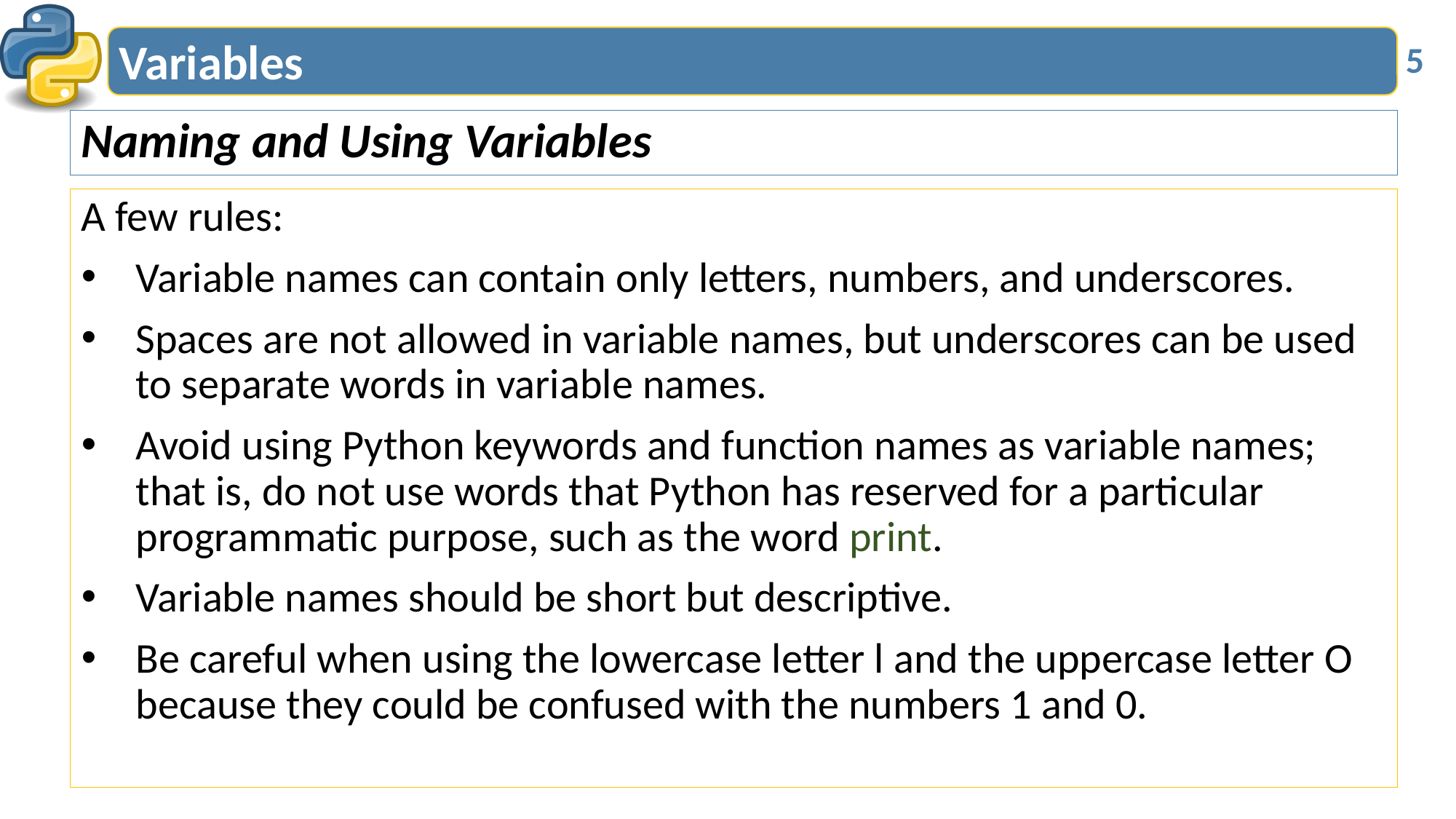

# Variables
5
Naming and Using Variables
A few rules:
Variable names can contain only letters, numbers, and underscores.
Spaces are not allowed in variable names, but underscores can be used to separate words in variable names.
Avoid using Python keywords and function names as variable names;
that is, do not use words that Python has reserved for a particular programmatic purpose, such as the word print.
Variable names should be short but descriptive.
Be careful when using the lowercase letter l and the uppercase letter O because they could be confused with the numbers 1 and 0.